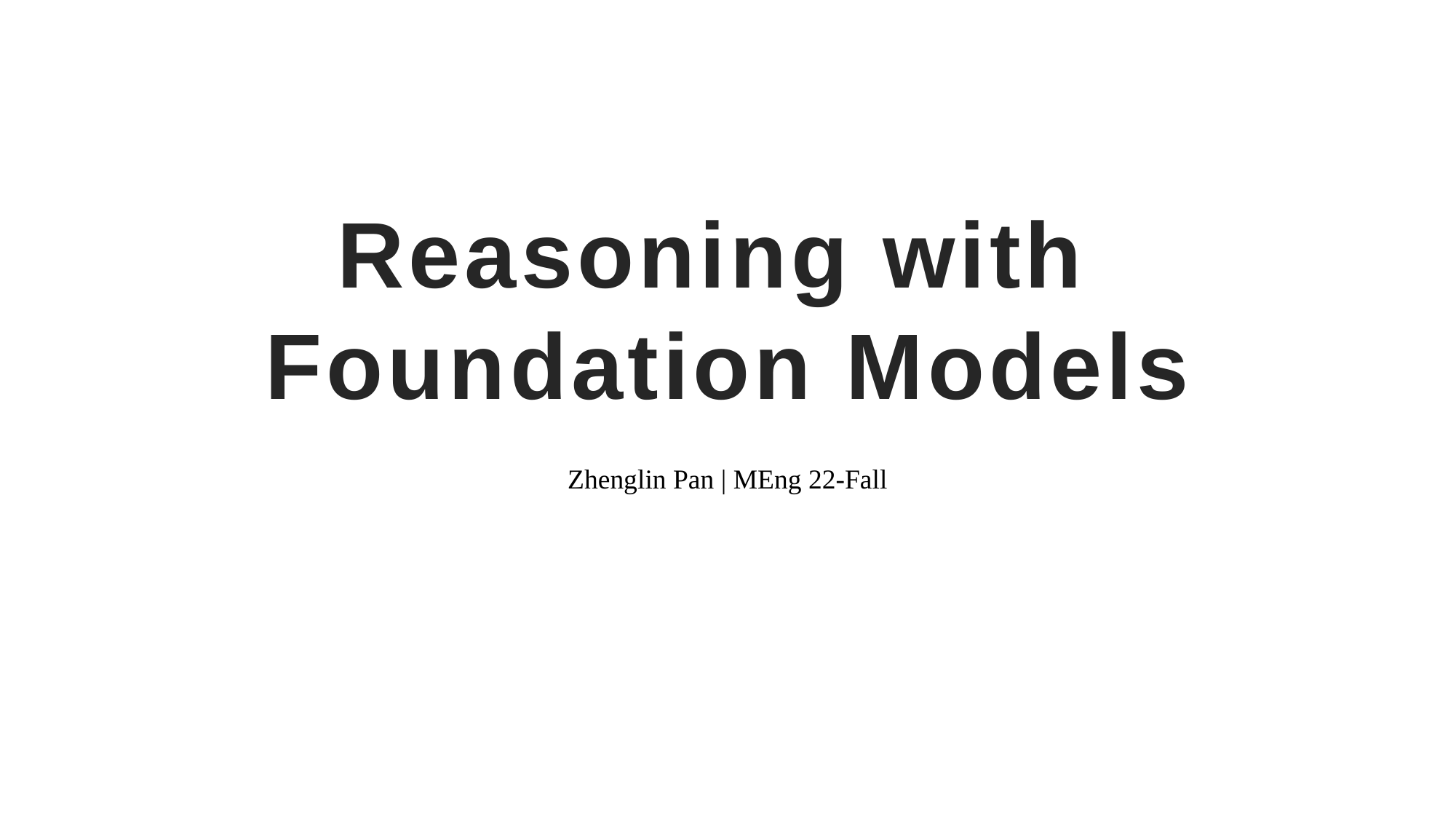

# Reasoning with Foundation Models
Zhenglin Pan | MEng 22-Fall